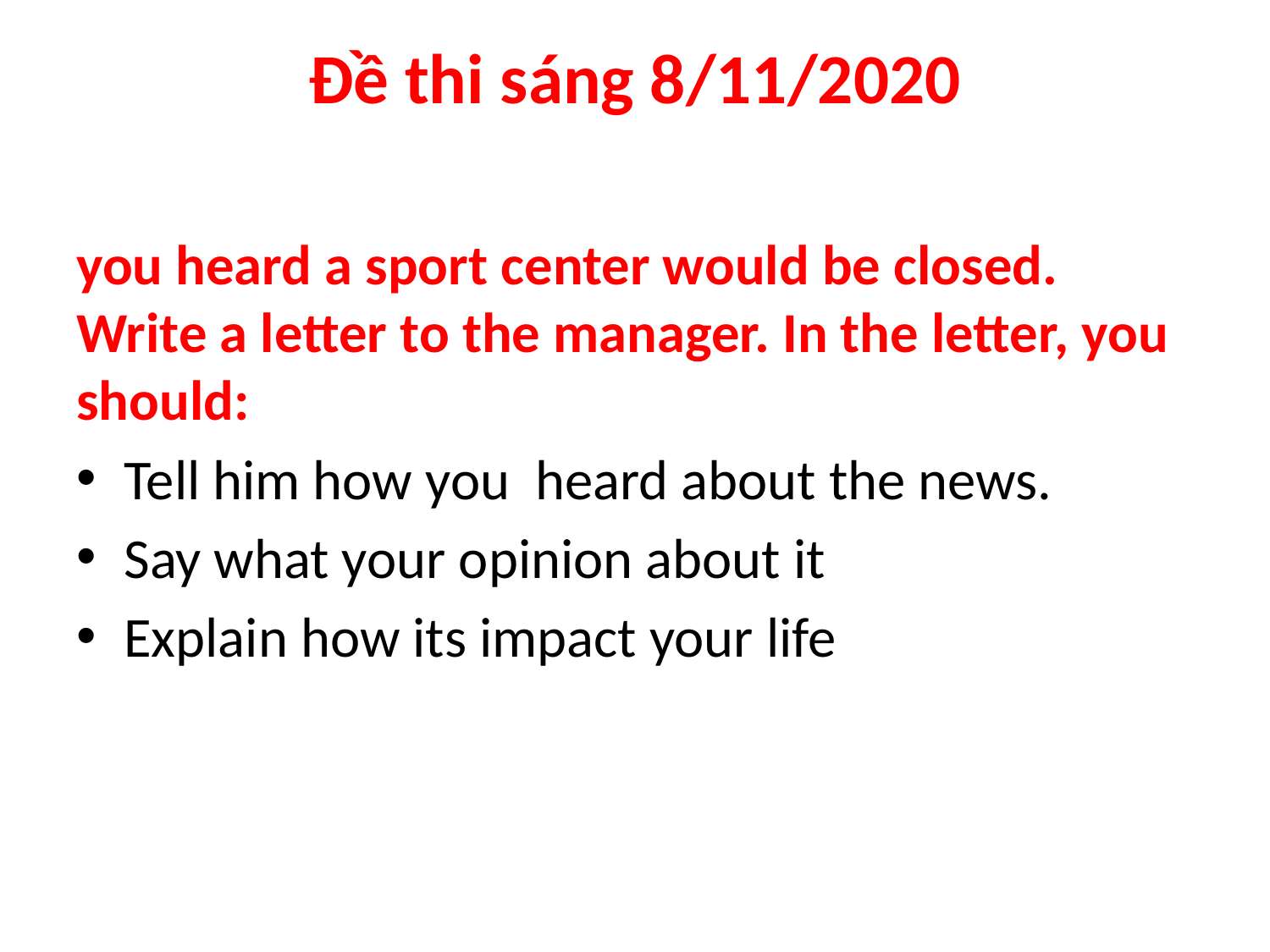

# Đề thi sáng 8/11/2020
you heard a sport center would be closed. Write a letter to the manager. In the letter, you should:
Tell him how you  heard about the news.
Say what your opinion about it
Explain how its impact your life